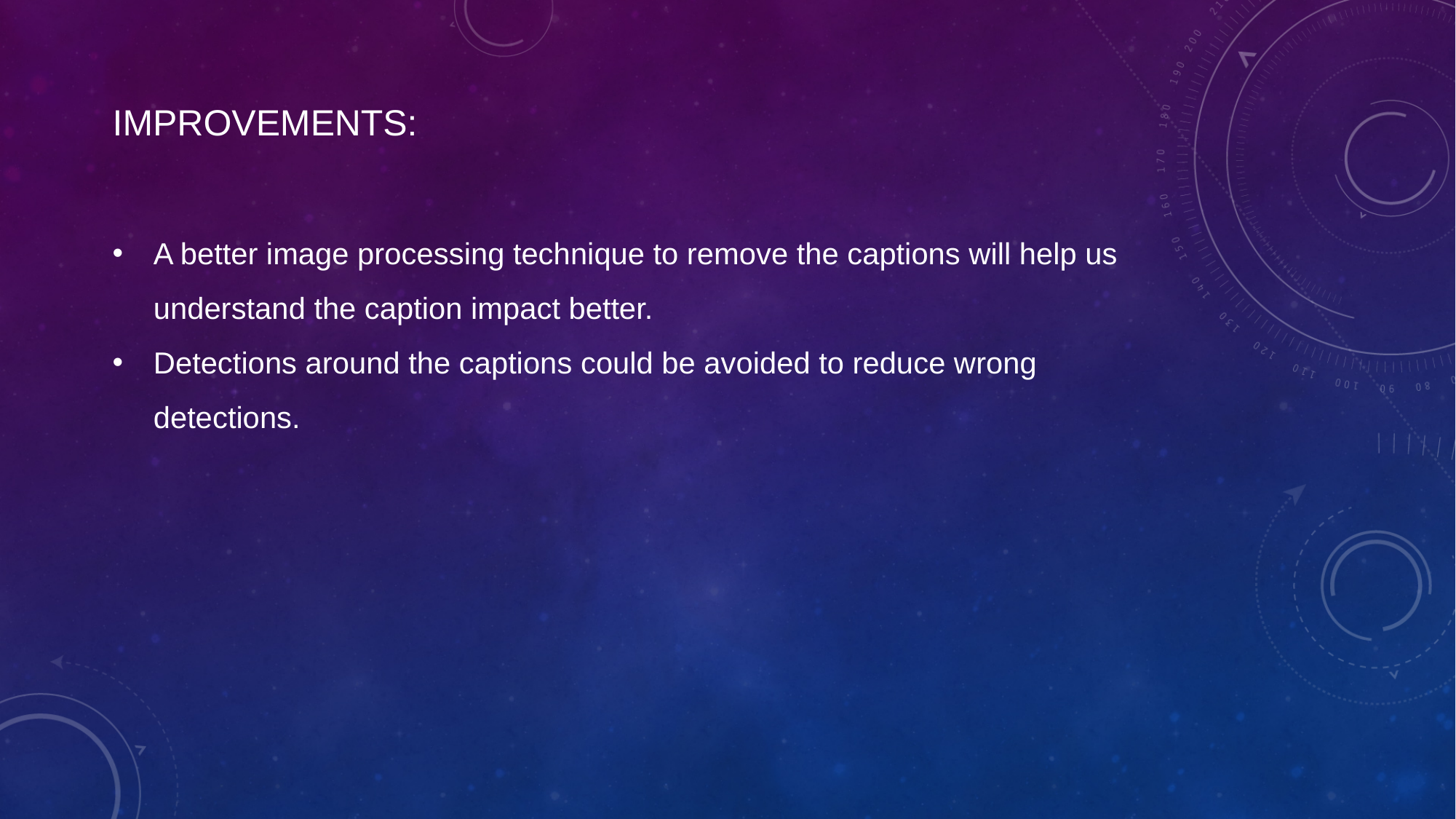

IMPROVEMENTS:

A better image processing technique to remove the captions will help us understand the caption impact better.
Detections around the captions could be avoided to reduce wrong detections.